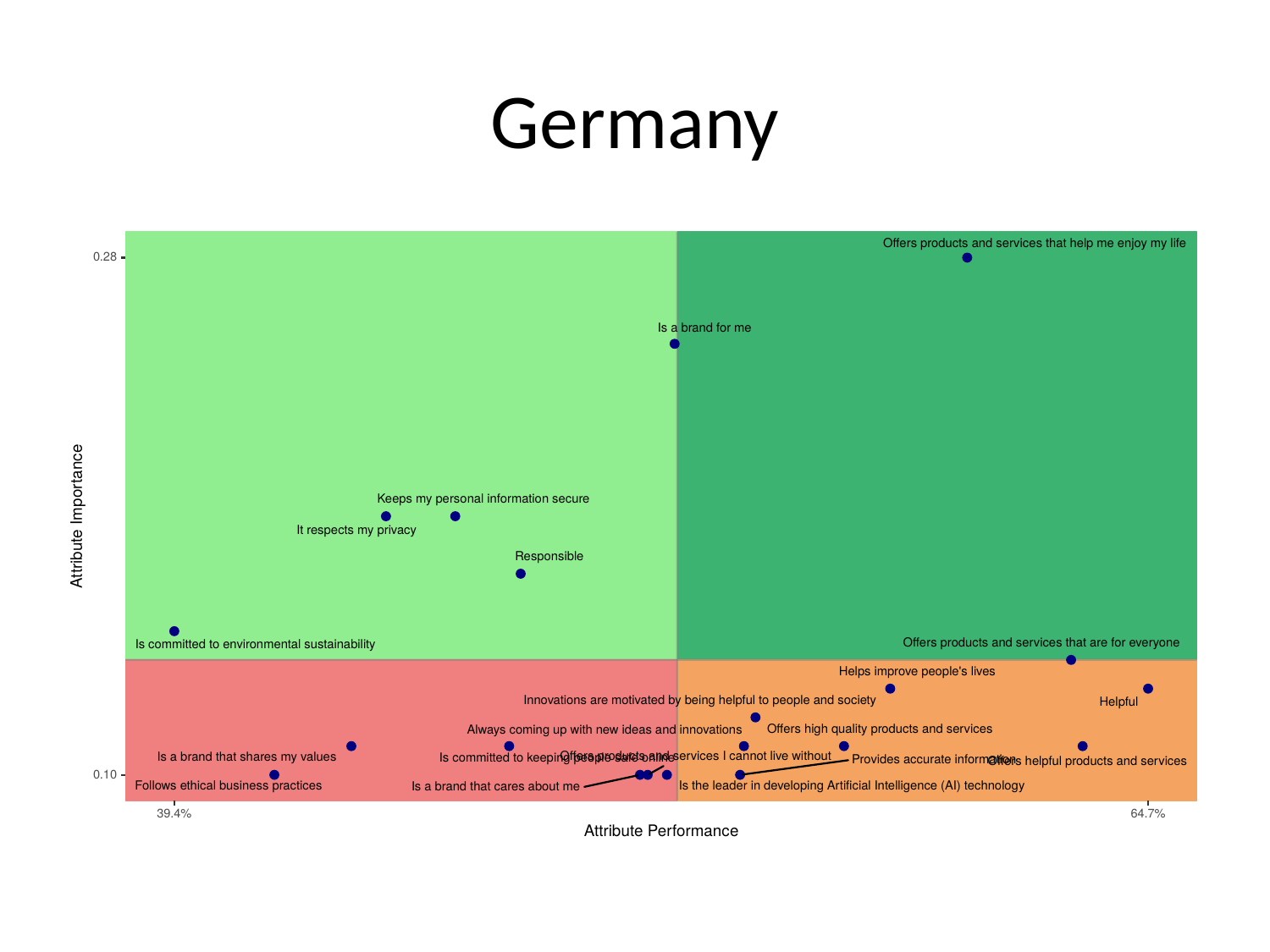

# Germany

Offers products and services that help me enjoy my life
0.28

Is a brand for me

Keeps my personal information secure
Attribute Importance

It respects my privacy
Responsible

Offers products and services that are for everyone
Is committed to environmental sustainability

Helps improve people's lives

Innovations are motivated by being helpful to people and society
Helpful

Offers high quality products and services
Always coming up with new ideas and innovations

Offers products and services I cannot live without
Is a brand that shares my values
Is committed to keeping people safe online
Provides accurate information
Offers helpful products and services

0.10

Is the leader in developing Artificial Intelligence (AI) technology
Follows ethical business practices
Is a brand that cares about me

39.4%
64.7%
Attribute Performance